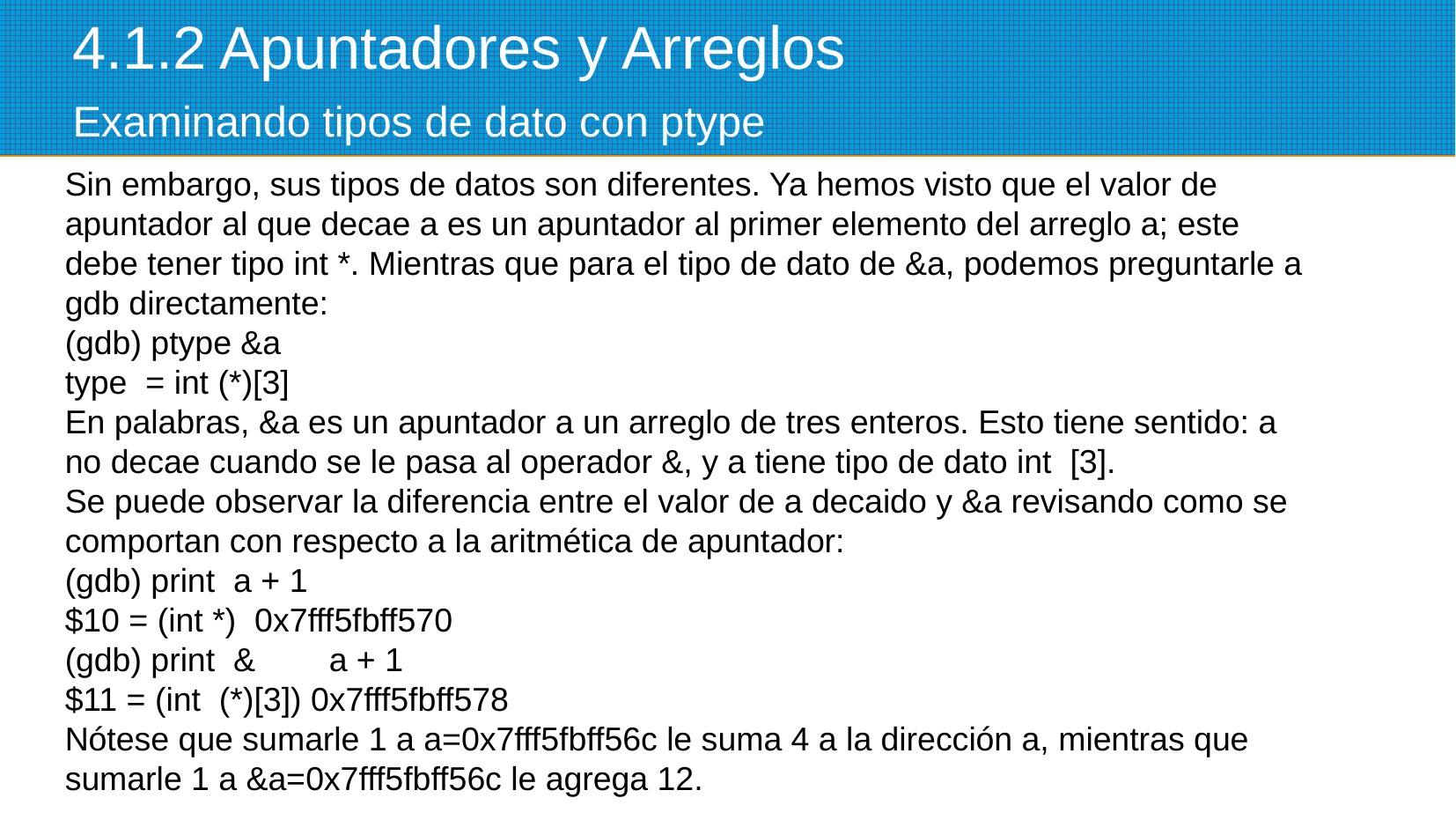

4.1.2 Apuntadores y Arreglos
Examinando tipos de dato con ptype
Sin embargo, sus tipos de datos son diferentes. Ya hemos visto que el valor de apuntador al que decae a es un apuntador al primer elemento del arreglo a; este debe tener tipo int *. Mientras que para el tipo de dato de &a, podemos preguntarle a gdb directamente:
(gdb) ptype &a
type  = int (*)[3]
En palabras, &a es un apuntador a un arreglo de tres enteros. Esto tiene sentido: a no decae cuando se le pasa al operador &, y a tiene tipo de dato int  [3].
Se puede observar la diferencia entre el valor de a decaido y &a revisando como se comportan con respecto a la aritmética de apuntador:
(gdb) print  a + 1
$10 = (int *)  0x7fff5fbff570
(gdb) print  &	a + 1
$11 = (int  (*)[3]) 0x7fff5fbff578
Nótese que sumarle 1 a a=0x7fff5fbff56c le suma 4 a la dirección a, mientras que sumarle 1 a &a=0x7fff5fbff56c le agrega 12.